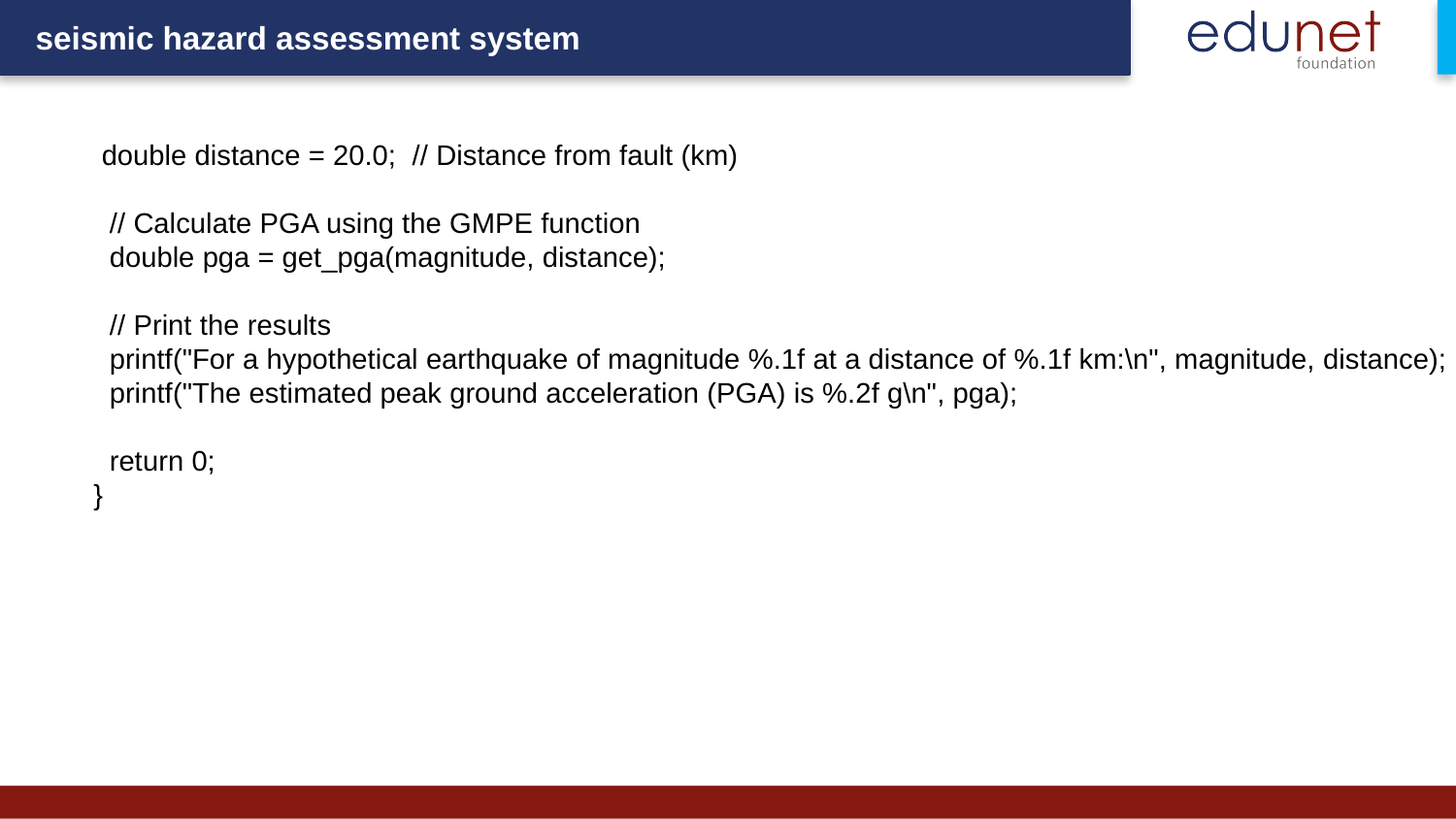

double distance = 20.0;  // Distance from fault (km)

  // Calculate PGA using the GMPE function
  double pga = get_pga(magnitude, distance);

  // Print the results
  printf("For a hypothetical earthquake of magnitude %.1f at a distance of %.1f km:\n", magnitude, distance);
  printf("The estimated peak ground acceleration (PGA) is %.2f g\n", pga);

  return 0;
}